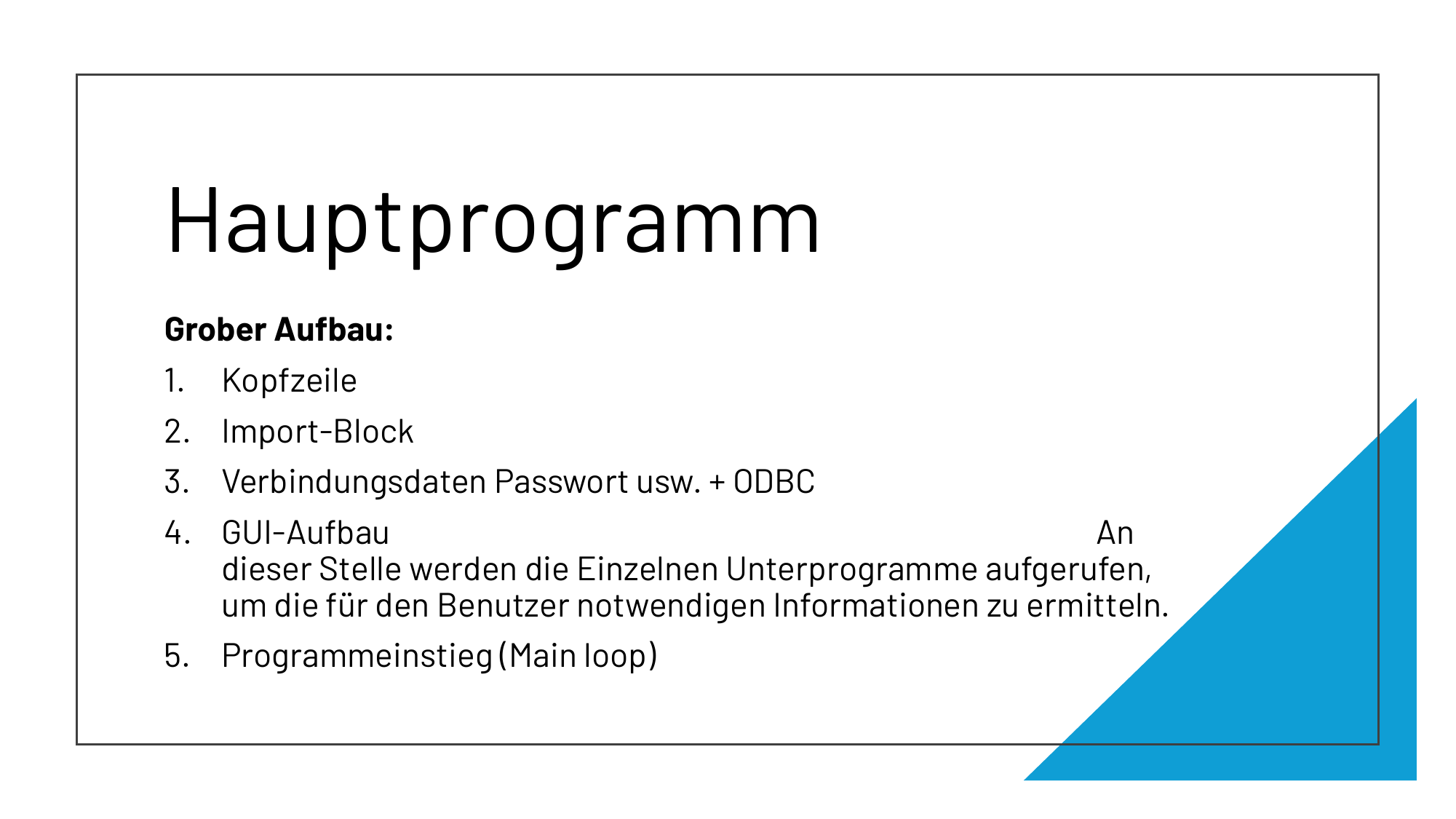

# Hauptprogramm
Grober Aufbau:
Kopfzeile
Import-Block
Verbindungsdaten Passwort usw. + ODBC
GUI-Aufbau                                                                                                         An dieser Stelle werden die Einzelnen Unterprogramme aufgerufen, um die für den Benutzer notwendigen Informationen zu ermitteln.
Programmeinstieg (Main loop)